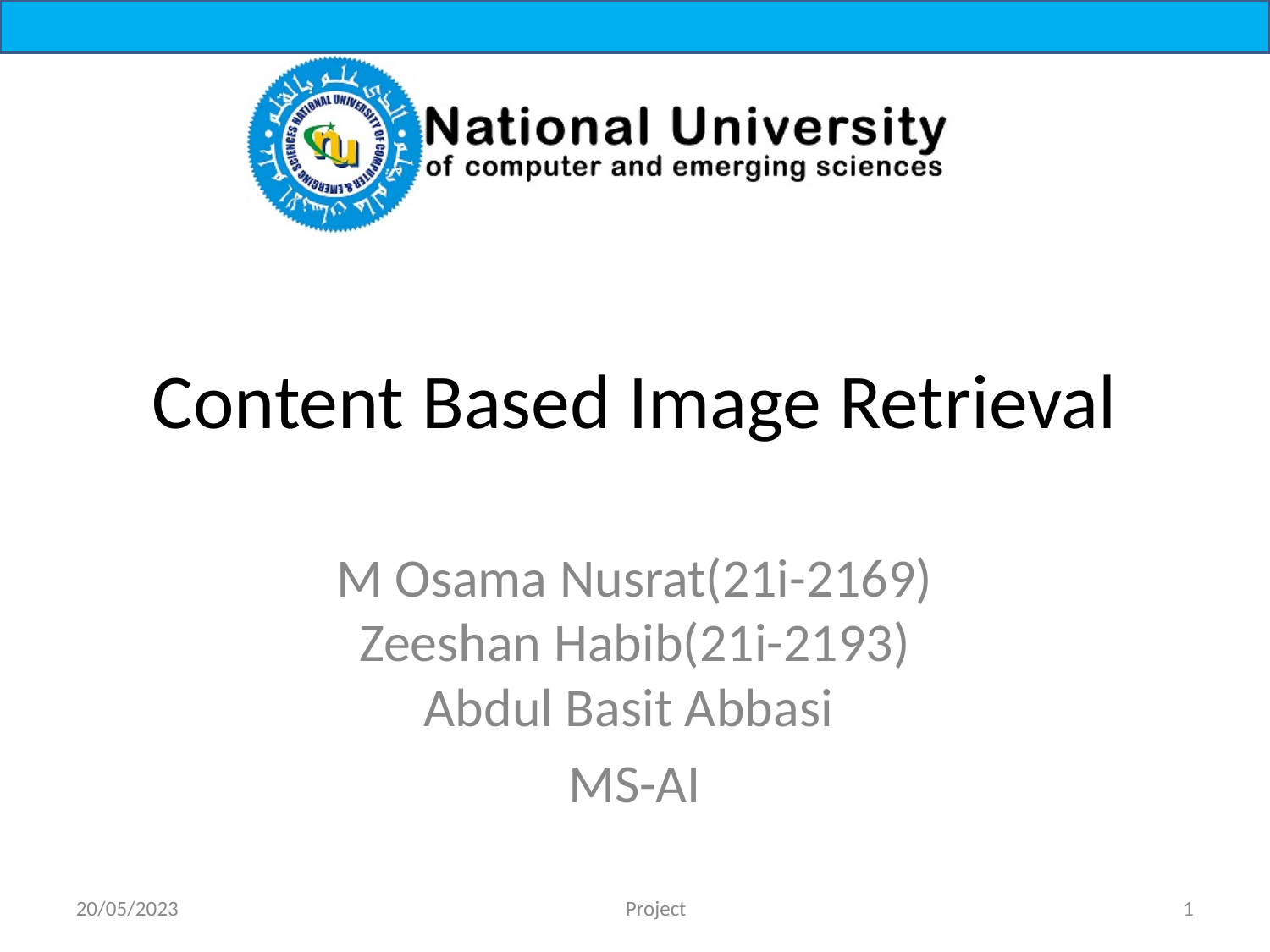

Content Based Image Retrieval

M Osama Nusrat(21i-2169)
Zeeshan Habib(21i-2193)
Abdul Basit Abbasi
MS-AI
20/05/2023
Project
1